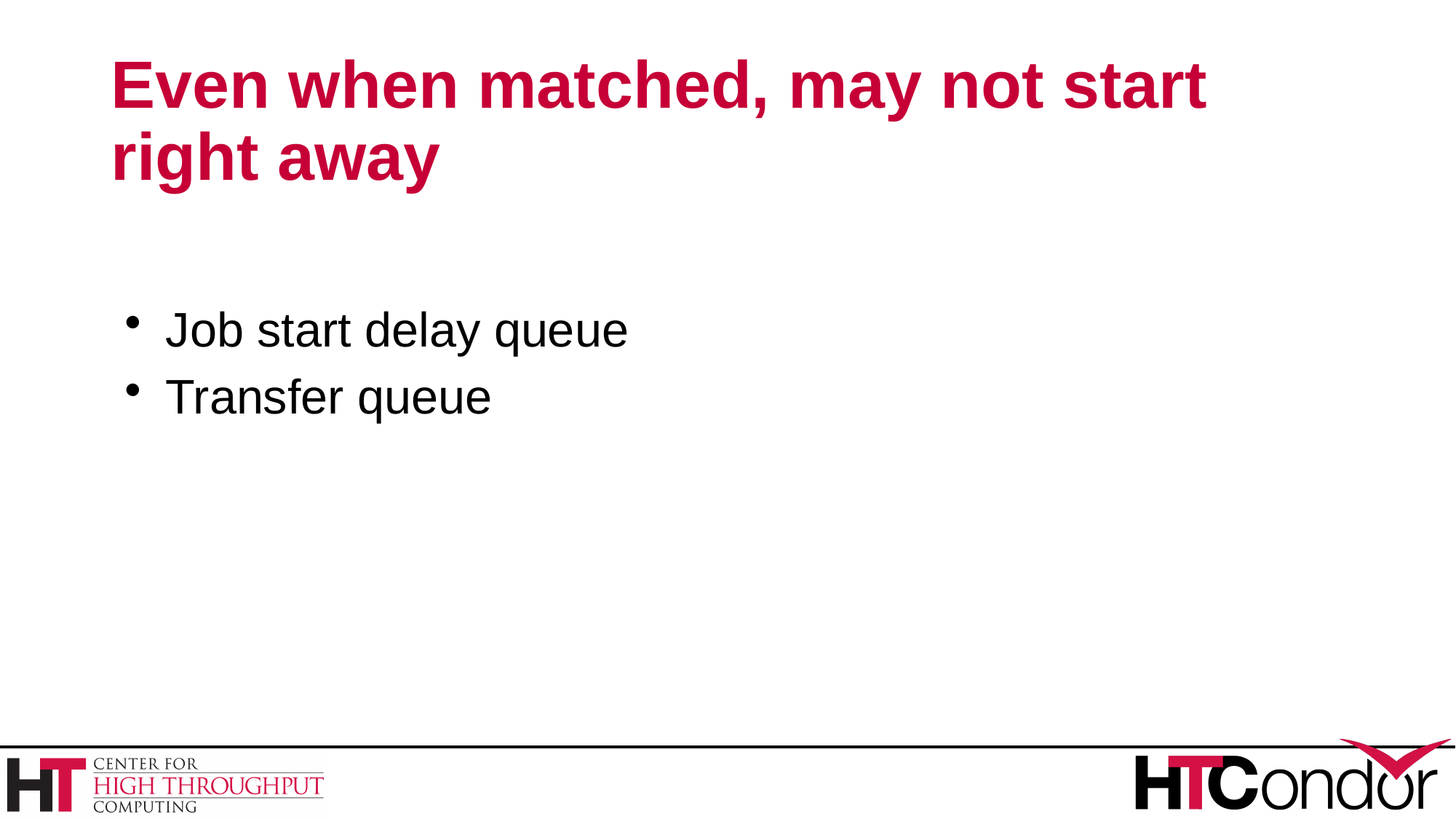

# Even when matched, may not start right away
Job start delay queue
Transfer queue